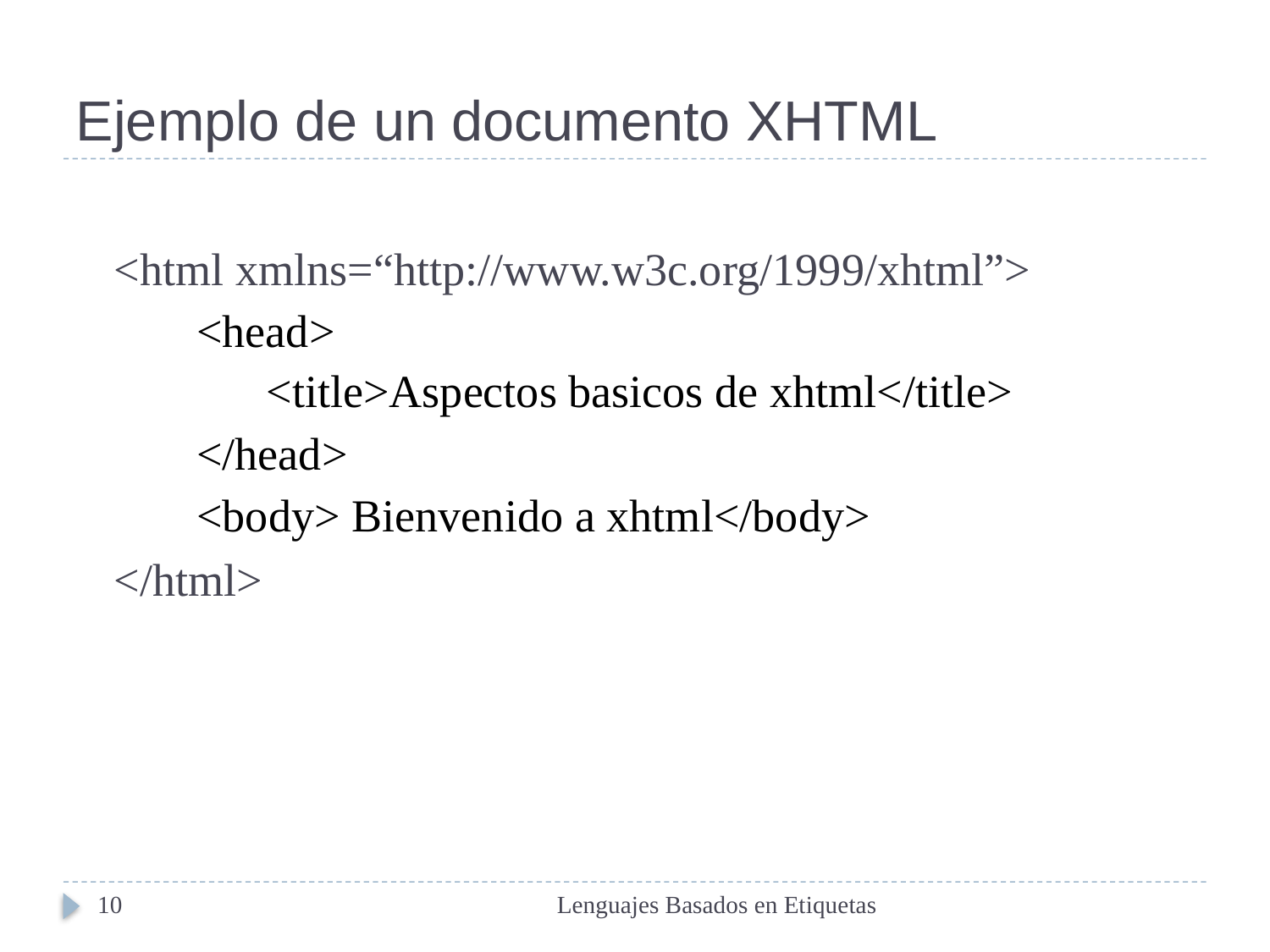

# Ejemplo de un documento XHTML

<html xmlns=“http://www.w3c.org/1999/xhtml”>
<head>
	<title>Aspectos basicos de xhtml</title>
</head>
<body> Bienvenido a xhtml</body>
</html>
10
Lenguajes Basados en Etiquetas